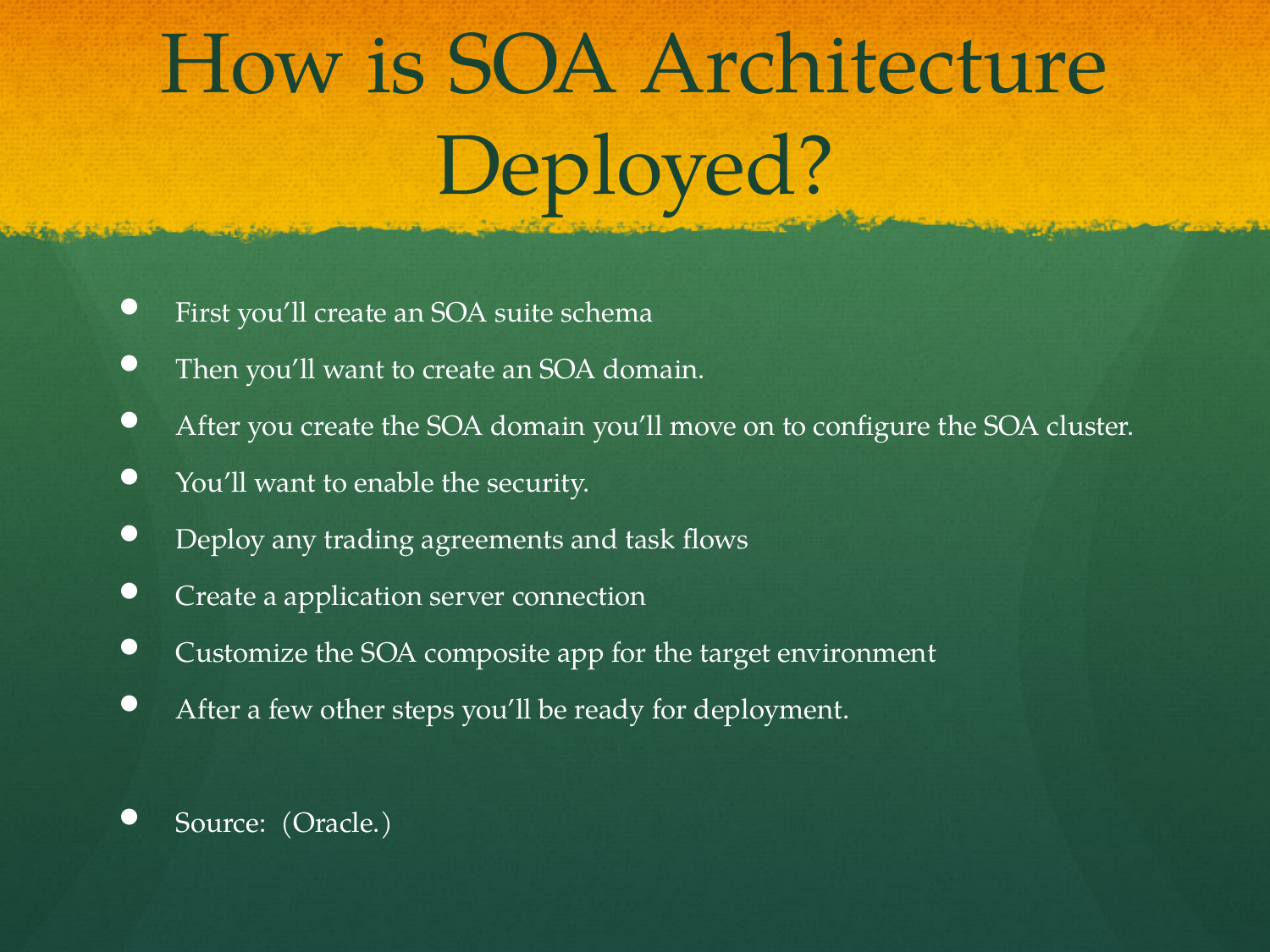

# How is SOA Architecture Deployed?
First you’ll create an SOA suite schema
Then you’ll want to create an SOA domain.
After you create the SOA domain you’ll move on to configure the SOA cluster.
You’ll want to enable the security.
Deploy any trading agreements and task flows
Create a application server connection
Customize the SOA composite app for the target environment
After a few other steps you’ll be ready for deployment.

Source:  (Oracle.)